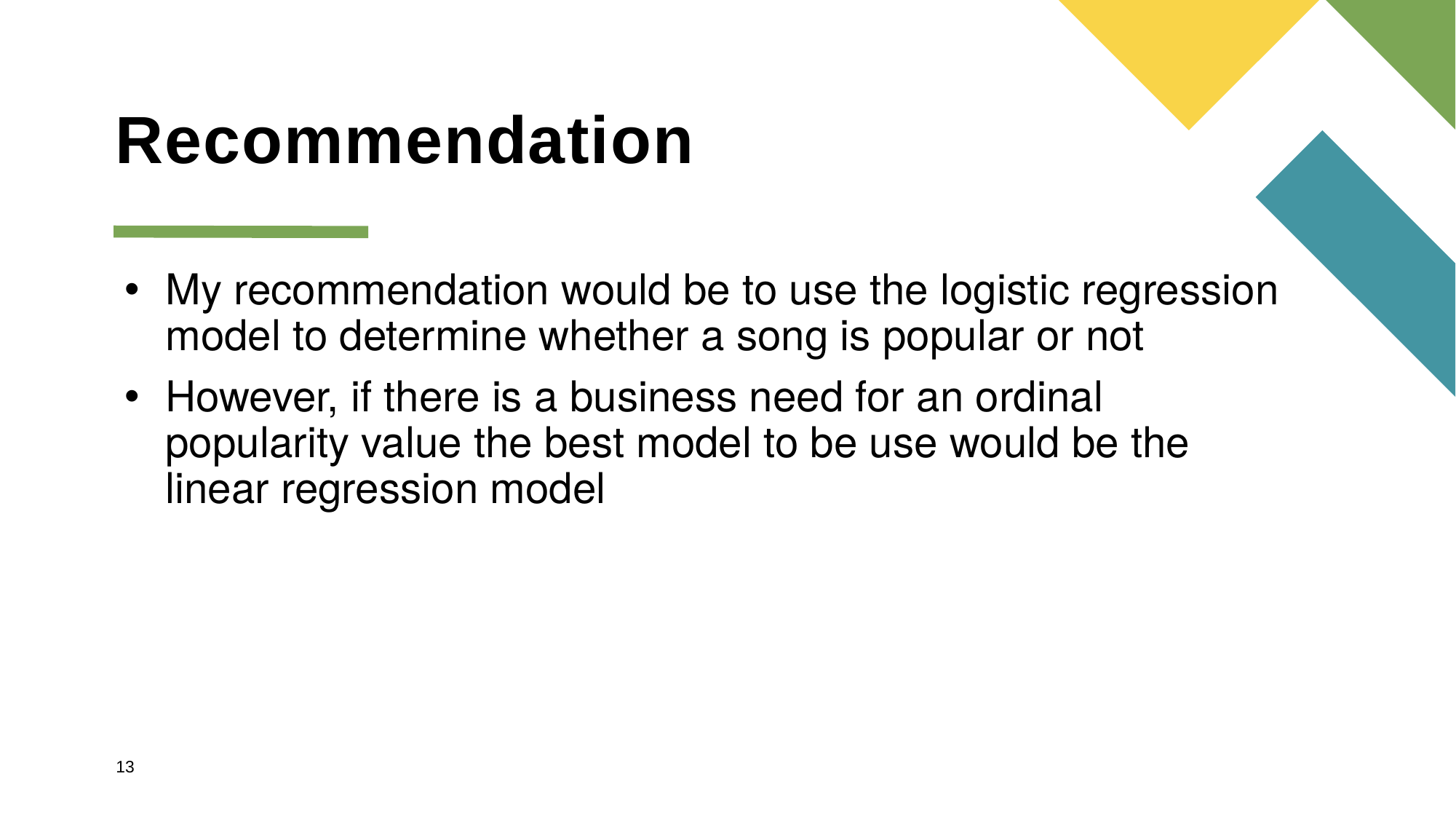

# Recommendation
My recommendation would be to use the logistic regression model to determine whether a song is popular or not
However, if there is a business need for an ordinal popularity value the best model to be use would be the linear regression model
13